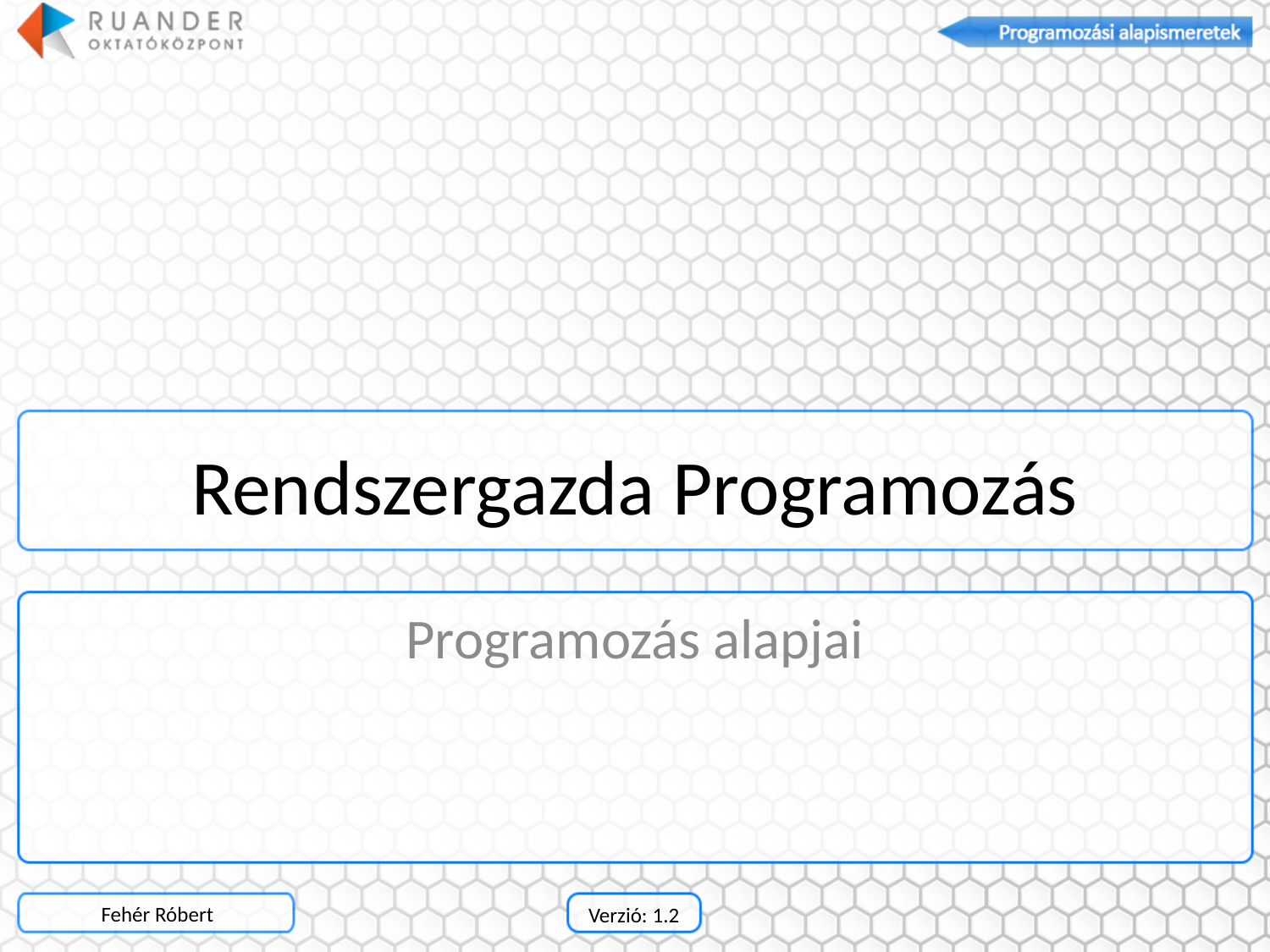

# Rendszergazda Programozás
Programozás alapjai
Fehér Róbert